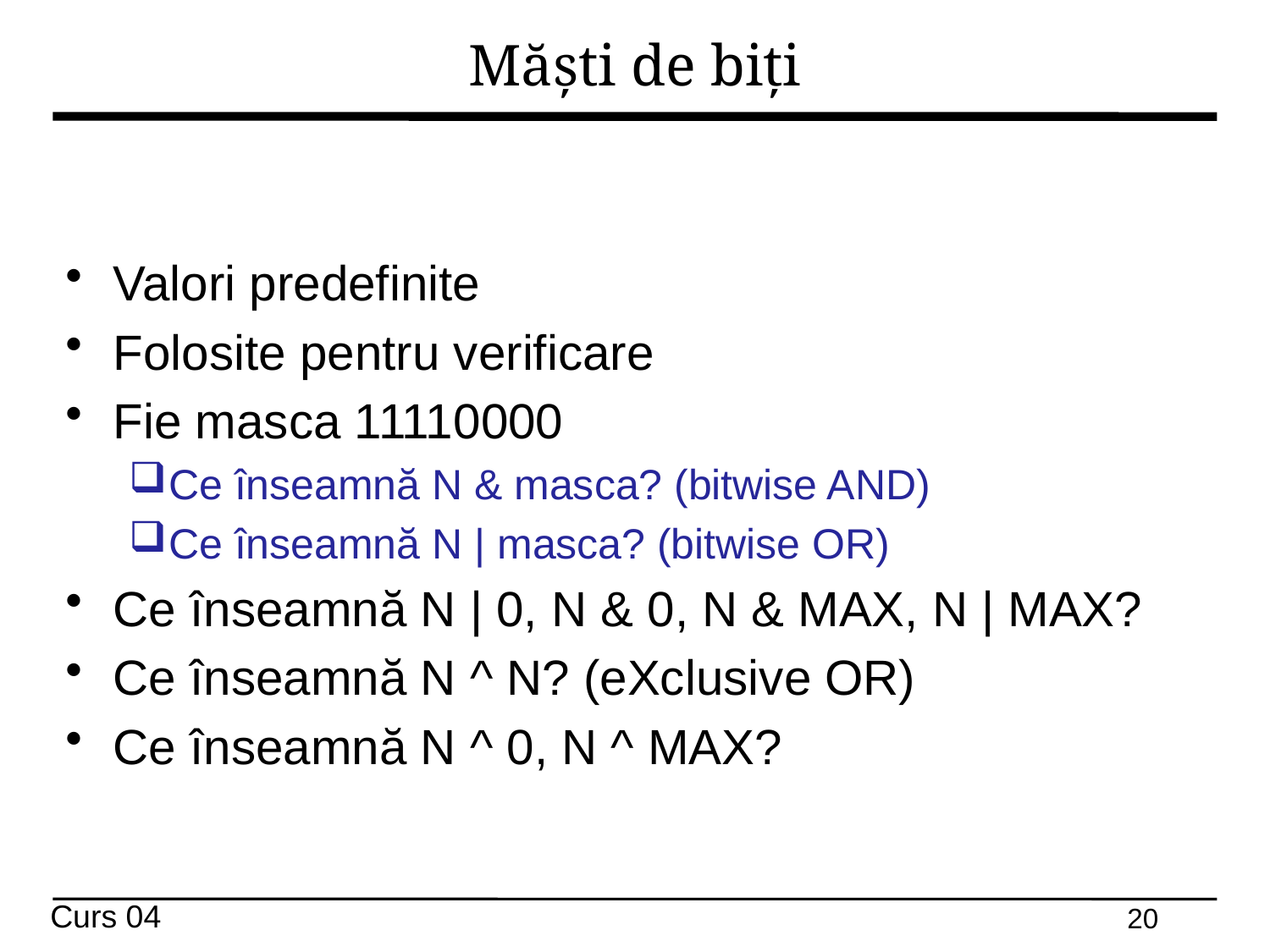

# Măști de biți
Valori predefinite
Folosite pentru verificare
Fie masca 11110000
Ce înseamnă N & masca? (bitwise AND)
Ce înseamnă N | masca? (bitwise OR)
Ce înseamnă N | 0, N & 0, N & MAX, N | MAX?
Ce înseamnă N ^ N? (eXclusive OR)
Ce înseamnă N ^ 0, N ^ MAX?